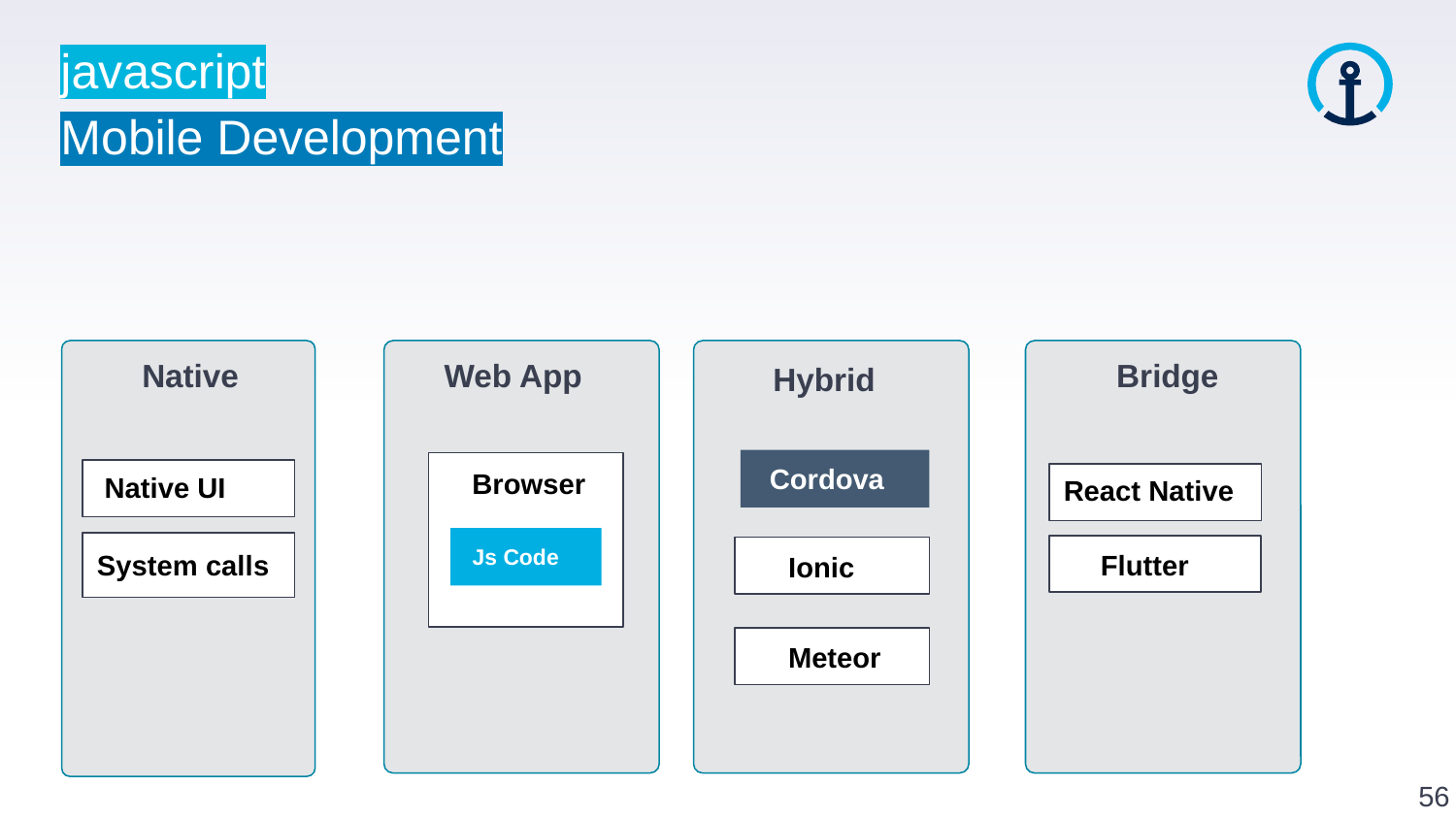

javascript
Mobile Development

Bridge

Native

Web App

Hybrid

Cordova

Browser

Native UI

React Native

Js Code

System calls

Flutter

Ionic

Meteor
56